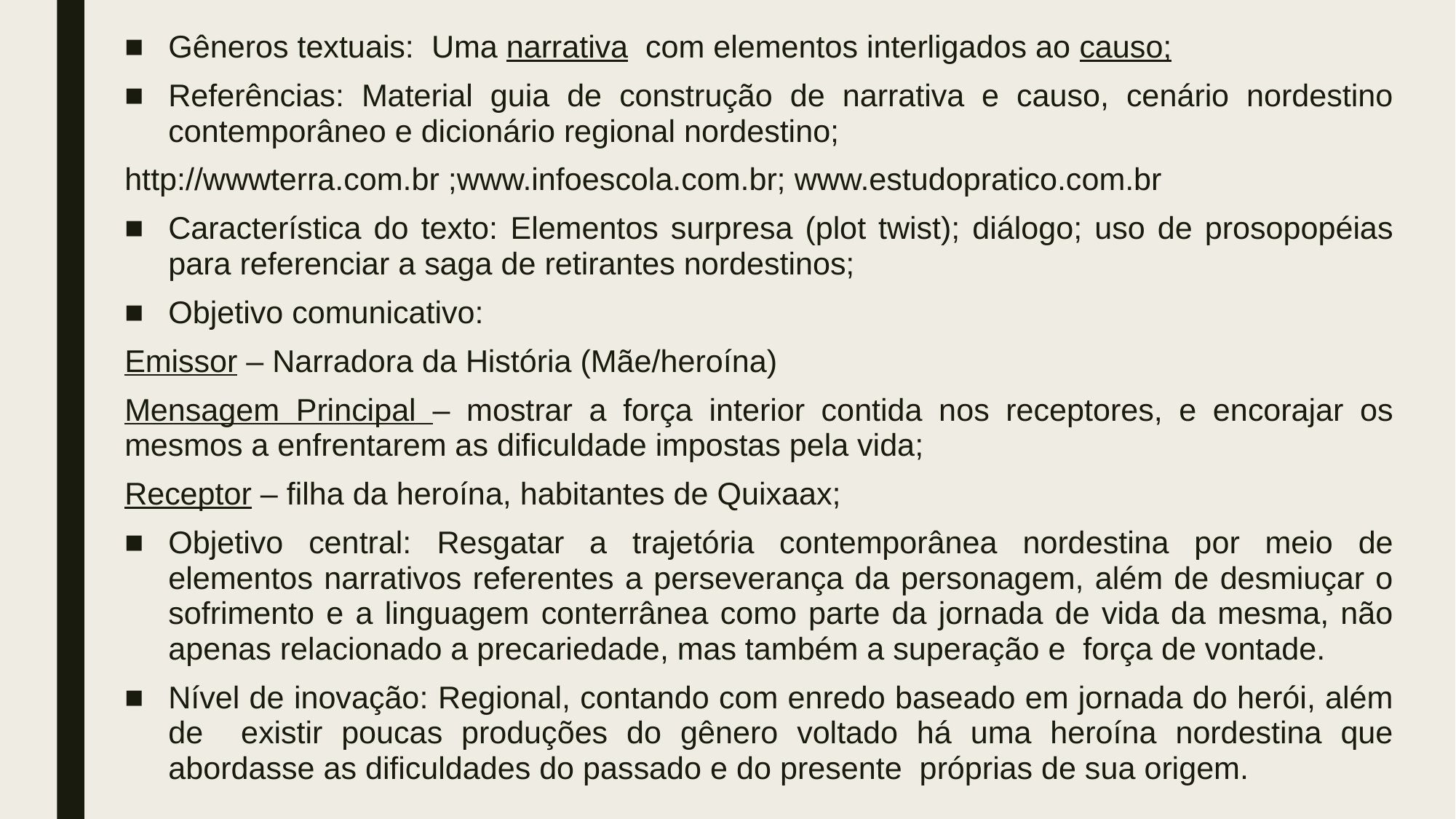

Gêneros textuais:  Uma narrativa  com elementos interligados ao causo;
Referências: Material guia de construção de narrativa e causo, cenário nordestino contemporâneo e dicionário regional nordestino;
http://wwwterra.com.br ;www.infoescola.com.br; www.estudopratico.com.br
Característica do texto: Elementos surpresa (plot twist); diálogo; uso de prosopopéias para referenciar a saga de retirantes nordestinos;
Objetivo comunicativo:
Emissor – Narradora da História (Mãe/heroína)
Mensagem Principal – mostrar a força interior contida nos receptores, e encorajar os mesmos a enfrentarem as dificuldade impostas pela vida;
Receptor – filha da heroína, habitantes de Quixaax;
Objetivo central: Resgatar a trajetória contemporânea nordestina por meio de elementos narrativos referentes a perseverança da personagem, além de desmiuçar o sofrimento e a linguagem conterrânea como parte da jornada de vida da mesma, não apenas relacionado a precariedade, mas também a superação e  força de vontade.
Nível de inovação: Regional, contando com enredo baseado em jornada do herói, além de  existir poucas produções do gênero voltado há uma heroína nordestina que abordasse as dificuldades do passado e do presente  próprias de sua origem.